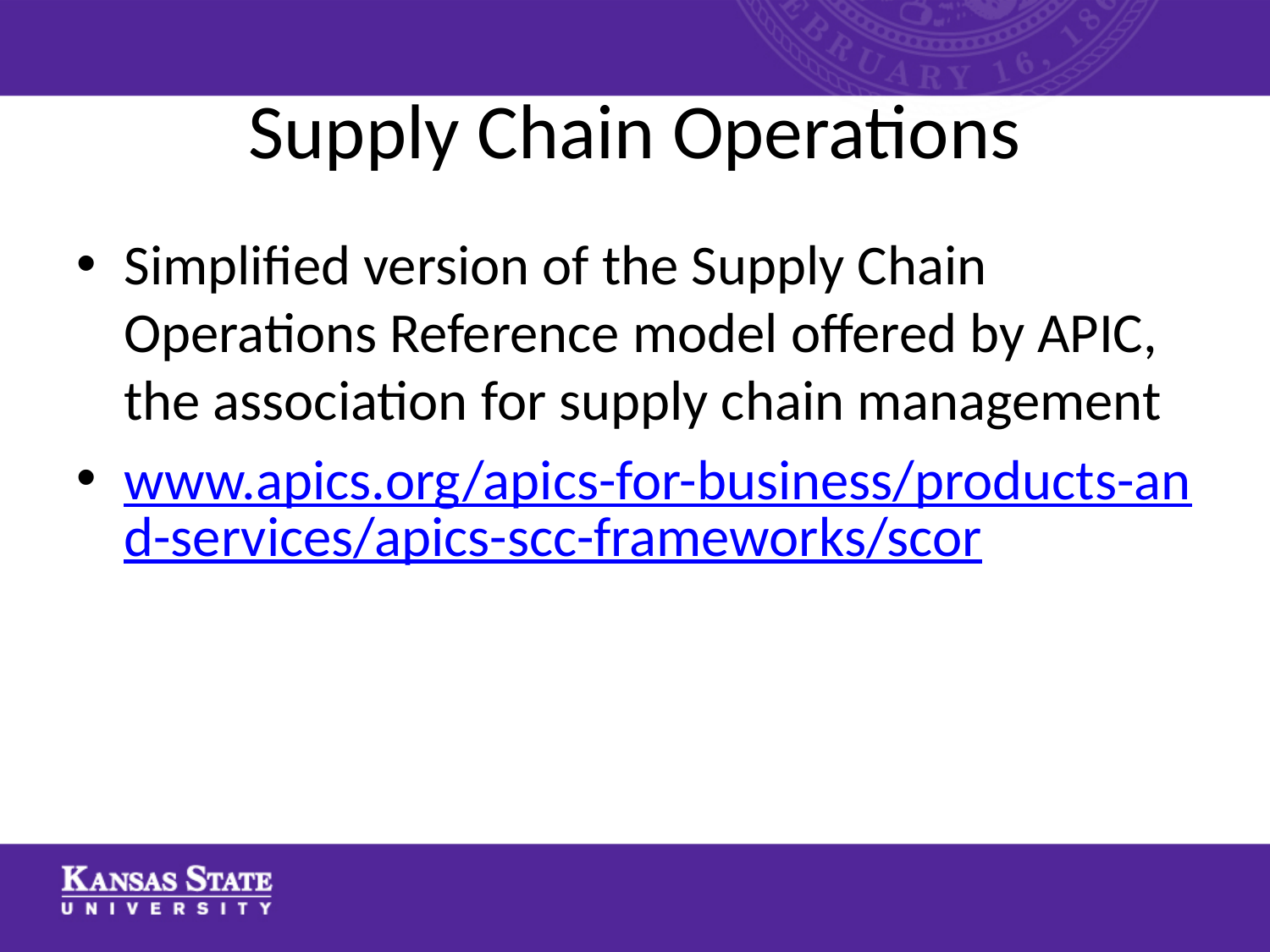

# Supply Chain Operations
Simplified version of the Supply Chain Operations Reference model offered by APIC, the association for supply chain management
www.apics.org/apics-for-business/products-and-services/apics-scc-frameworks/scor